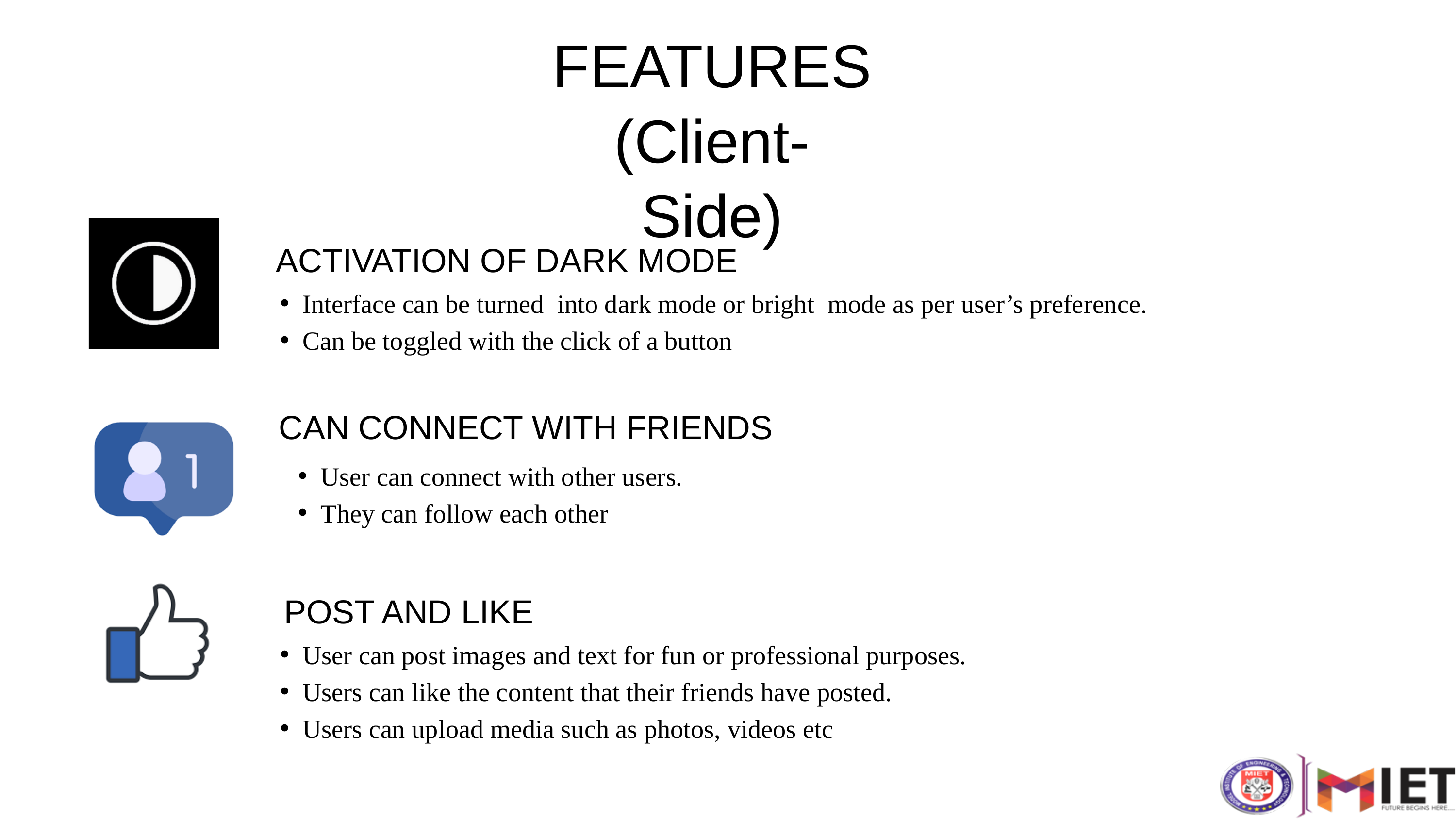

FEATURES
(Client-Side)

ACTIVATION OF DARK MODE

Interface can be turned  into dark mode or bright  mode as per user’s preference.
Can be toggled with the click of a button
CAN CONNECT WITH FRIENDS

User can connect with other users.
They can follow each other

POST AND LIKE
User can post images and text for fun or professional purposes.
Users can like the content that their friends have posted.
Users can upload media such as photos, videos etc